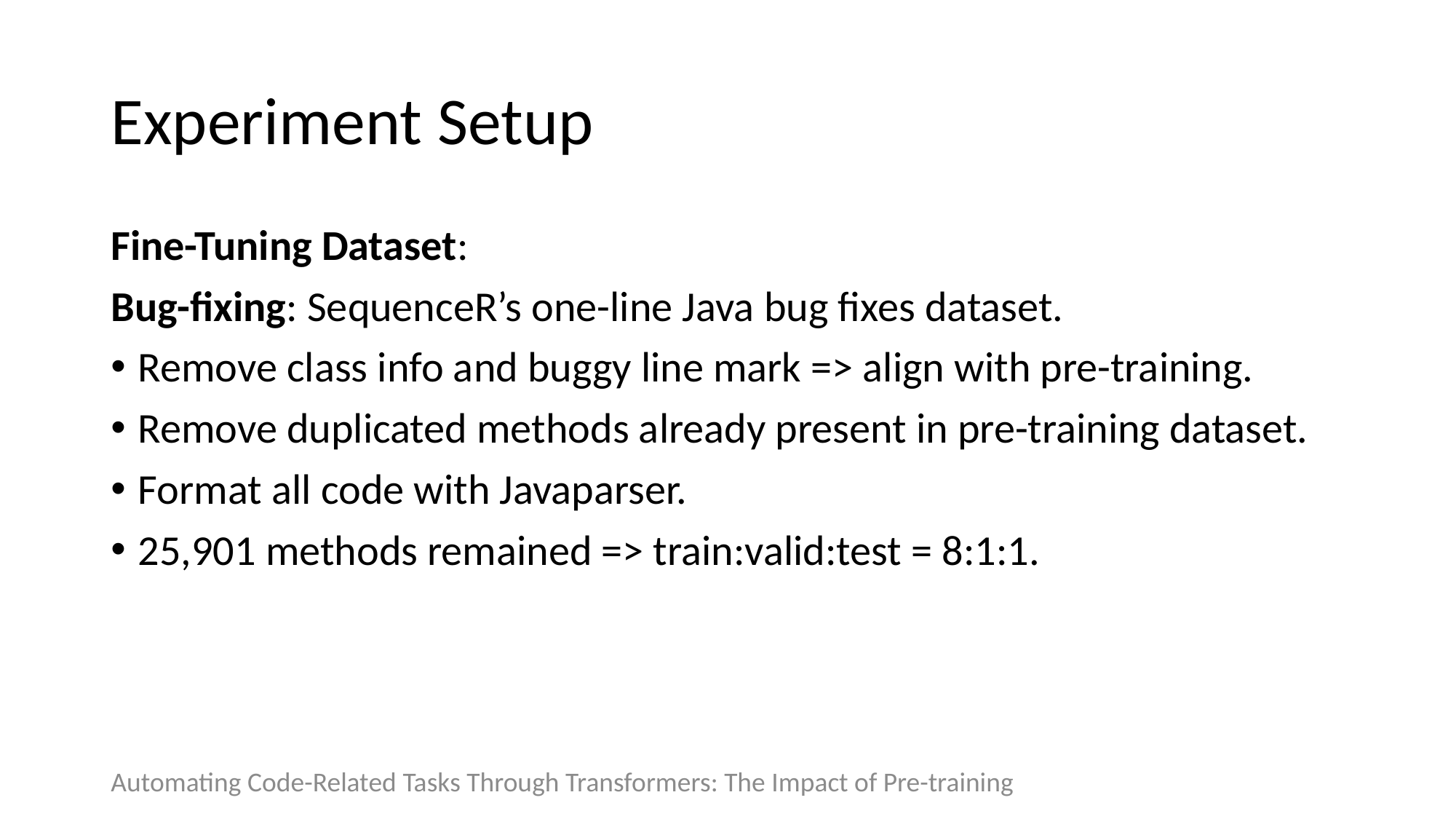

# Experiment Setup
Fine-Tuning Dataset:
Bug-fixing: SequenceR’s one-line Java bug fixes dataset.
Remove class info and buggy line mark => align with pre-training.
Remove duplicated methods already present in pre-training dataset.
Format all code with Javaparser.
25,901 methods remained => train:valid:test = 8:1:1.
Automating Code-Related Tasks Through Transformers: The Impact of Pre-training